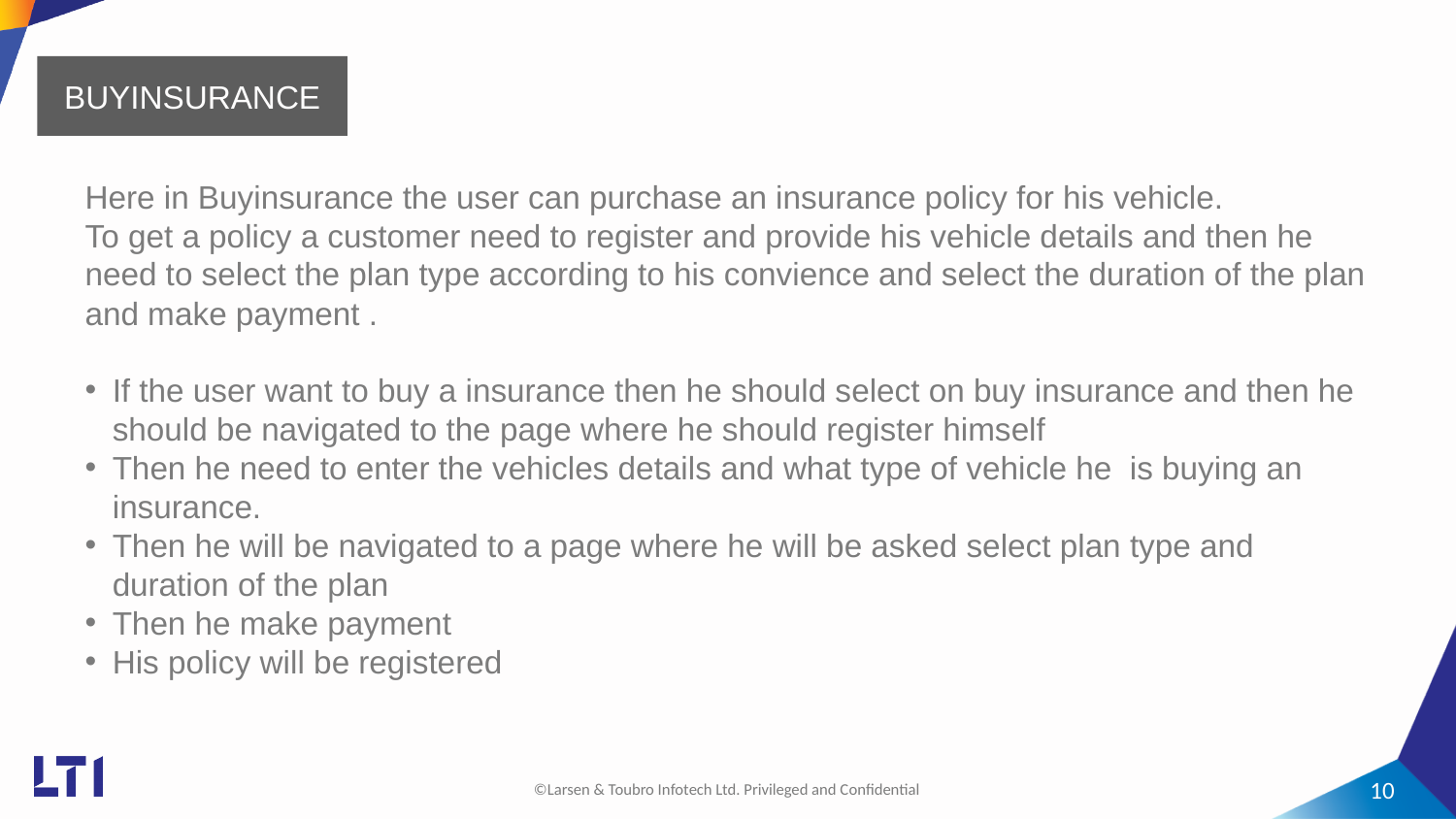

BUYINSURANCE
Here in Buyinsurance the user can purchase an insurance policy for his vehicle.
To get a policy a customer need to register and provide his vehicle details and then he need to select the plan type according to his convience and select the duration of the plan and make payment .

If the user want to buy a insurance then he should select on buy insurance and then he should be navigated to the page where he should register himself
Then he need to enter the vehicles details and what type of vehicle he  is buying an insurance.
Then he will be navigated to a page where he will be asked select plan type and duration of the plan
Then he make payment
His policy will be registered